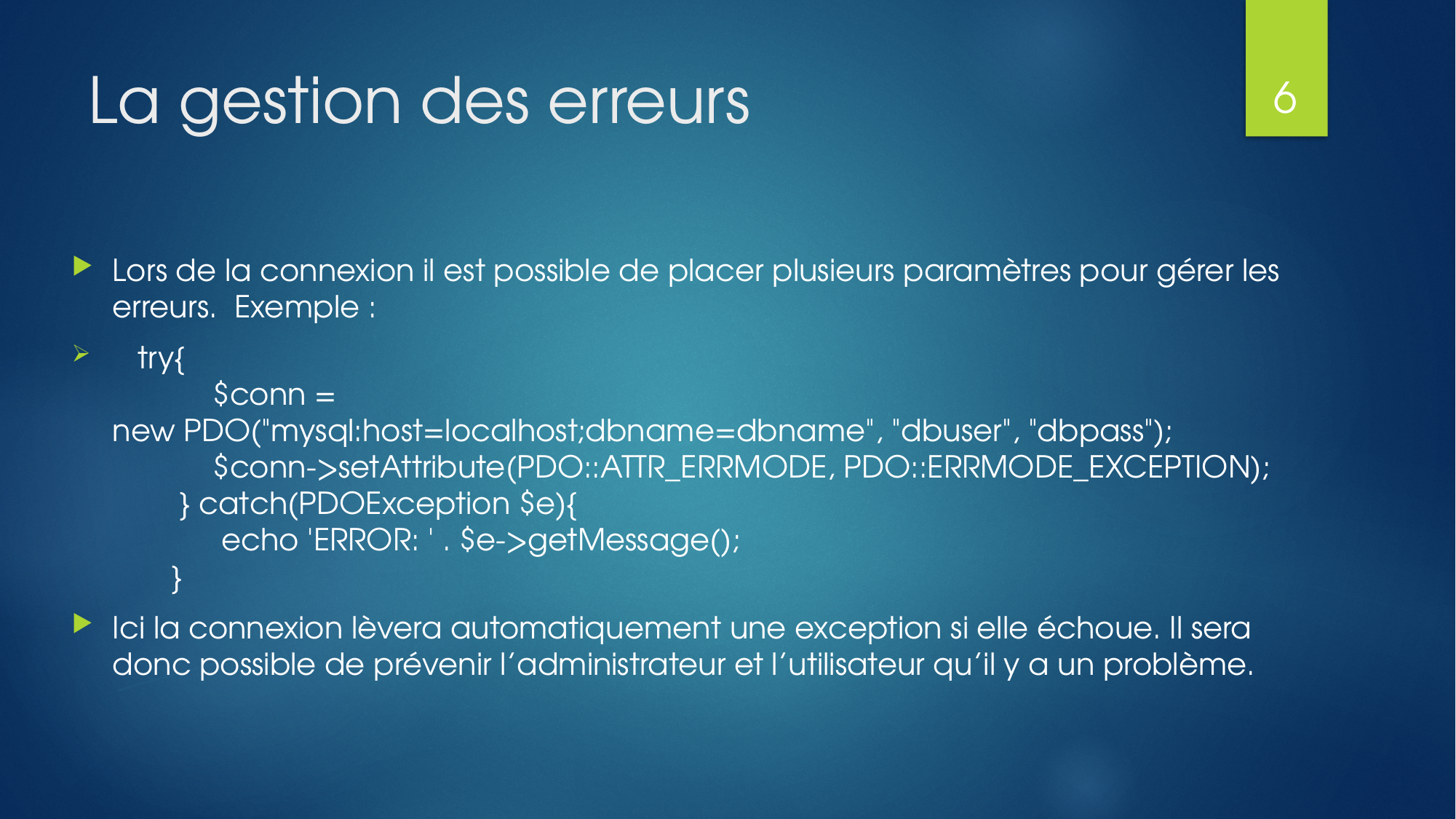

6
# La gestion des erreurs
Lors de la connexion il est possible de placer plusieurs paramètres pour gérer les erreurs.  Exemple :
   try{
            $conn = new PDO("mysql:host=localhost;dbname=dbname", "dbuser", "dbpass");
            $conn->setAttribute(PDO::ATTR_ERRMODE, PDO::ERRMODE_EXCEPTION);
        } catch(PDOException $e){
             echo 'ERROR: ' . $e->getMessage();
       }
Ici la connexion lèvera automatiquement une exception si elle échoue. Il sera donc possible de prévenir l’administrateur et l’utilisateur qu’il y a un problème.